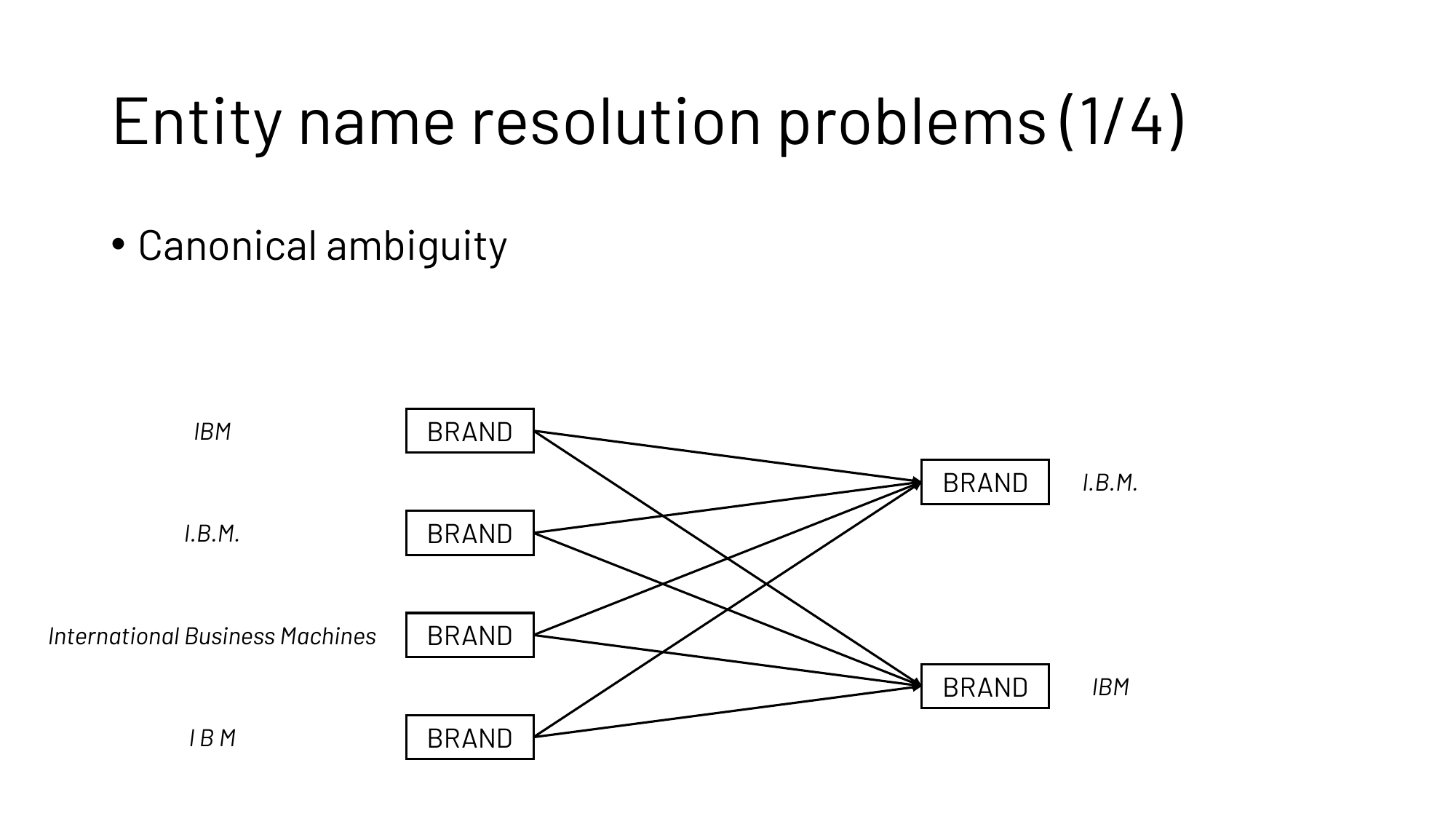

# Entity name resolution problems (1/4)
Canonical ambiguity
BRAND
BRAND
IBM
BRAND
I.B.M.
I.B.M.
BRAND
BRAND
International Business Machines
BRAND
IBM
I B M